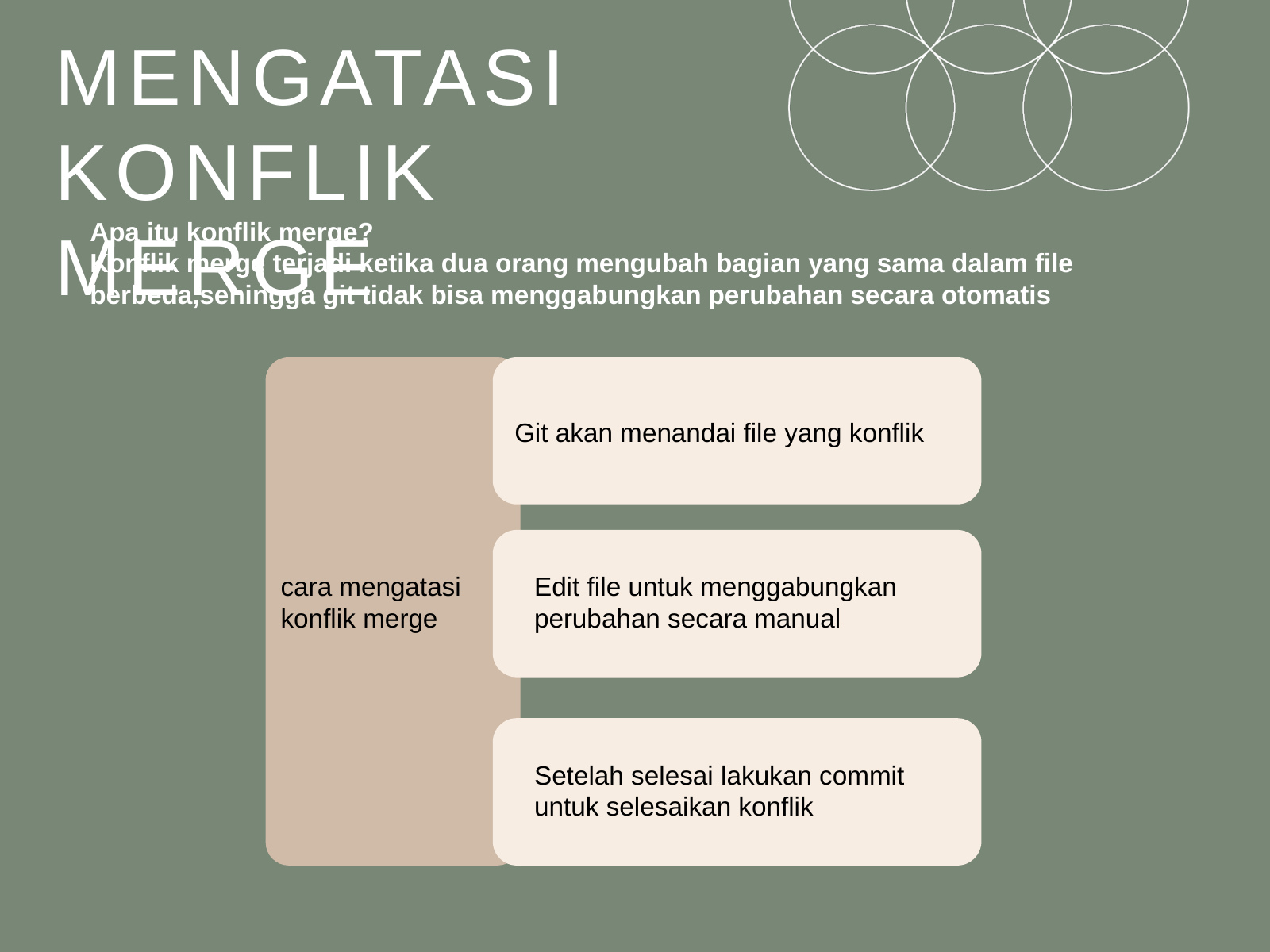

MENGATASI KONFLIK MERGE
Apa itu konflik merge?
Konflik merge terjadi ketika dua orang mengubah bagian yang sama dalam file berbeda,sehingga git tidak bisa menggabungkan perubahan secara otomatis

Git akan menandai file yang konflik

cara mengatasi konflik merge
Edit file untuk menggabungkan perubahan secara manual

Setelah selesai lakukan commit untuk selesaikan konflik